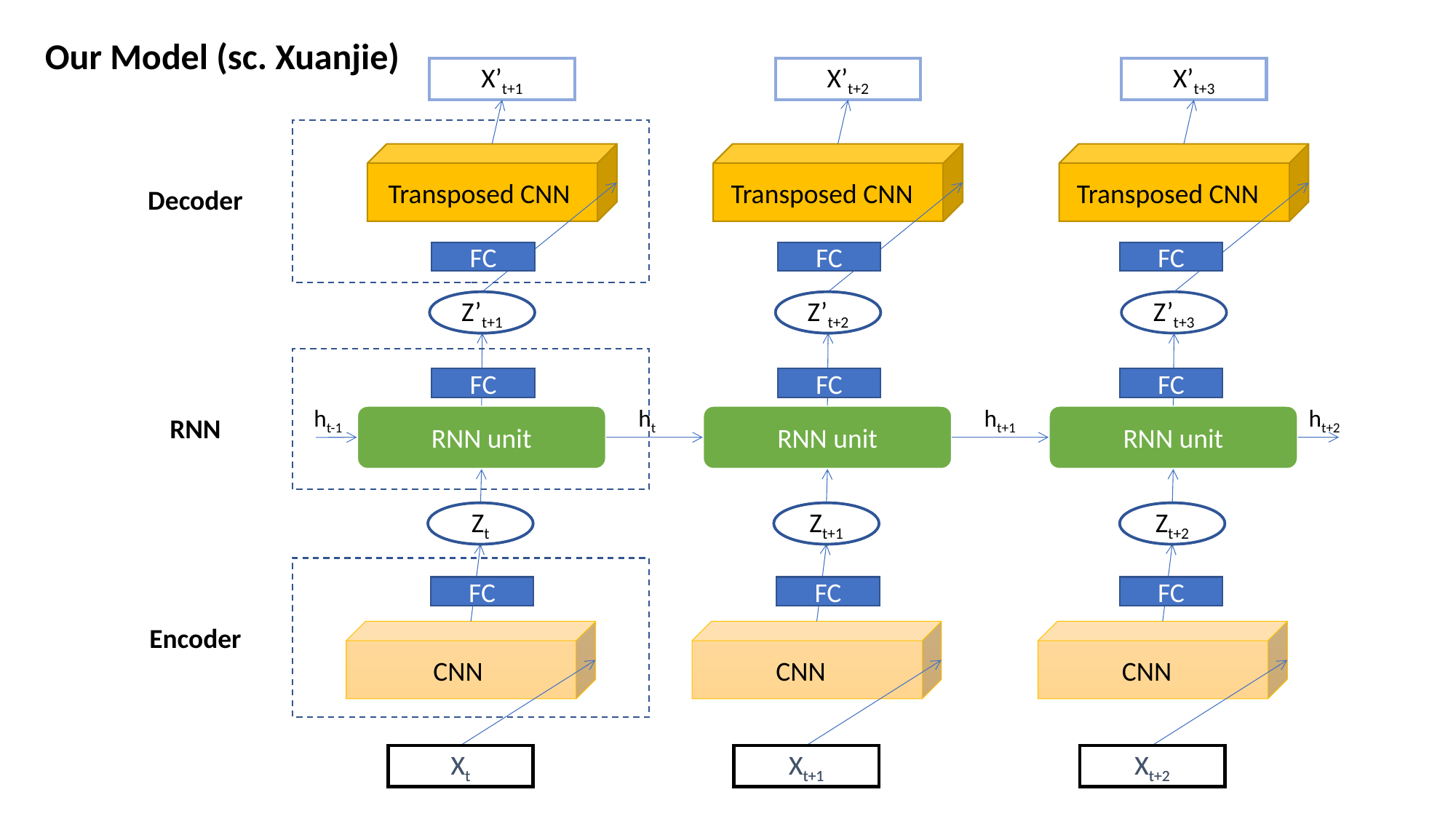

Our Model (sc. Xuanjie)
X’t+1
X’t+2
X’t+3

Transposed CNN
Transposed CNN
Transposed CNN
Decoder
FC
FC
FC
Z’t+1
Z’t+1
Z’t+2
Z’t+2
Z’t+3

FC
FC
FC
ht-1
ht
ht+1
ht+2
RNN
RNN unit
RNN unit
RNN unit
Zt
Zt
Zt+1
Zt+1
Zt+2
Zt+2

FC
FC
FC
Encoder
CNN
CNN
CNN
Xt
Xt
Xt+1
Xt+1
Xt+2
Xt+2